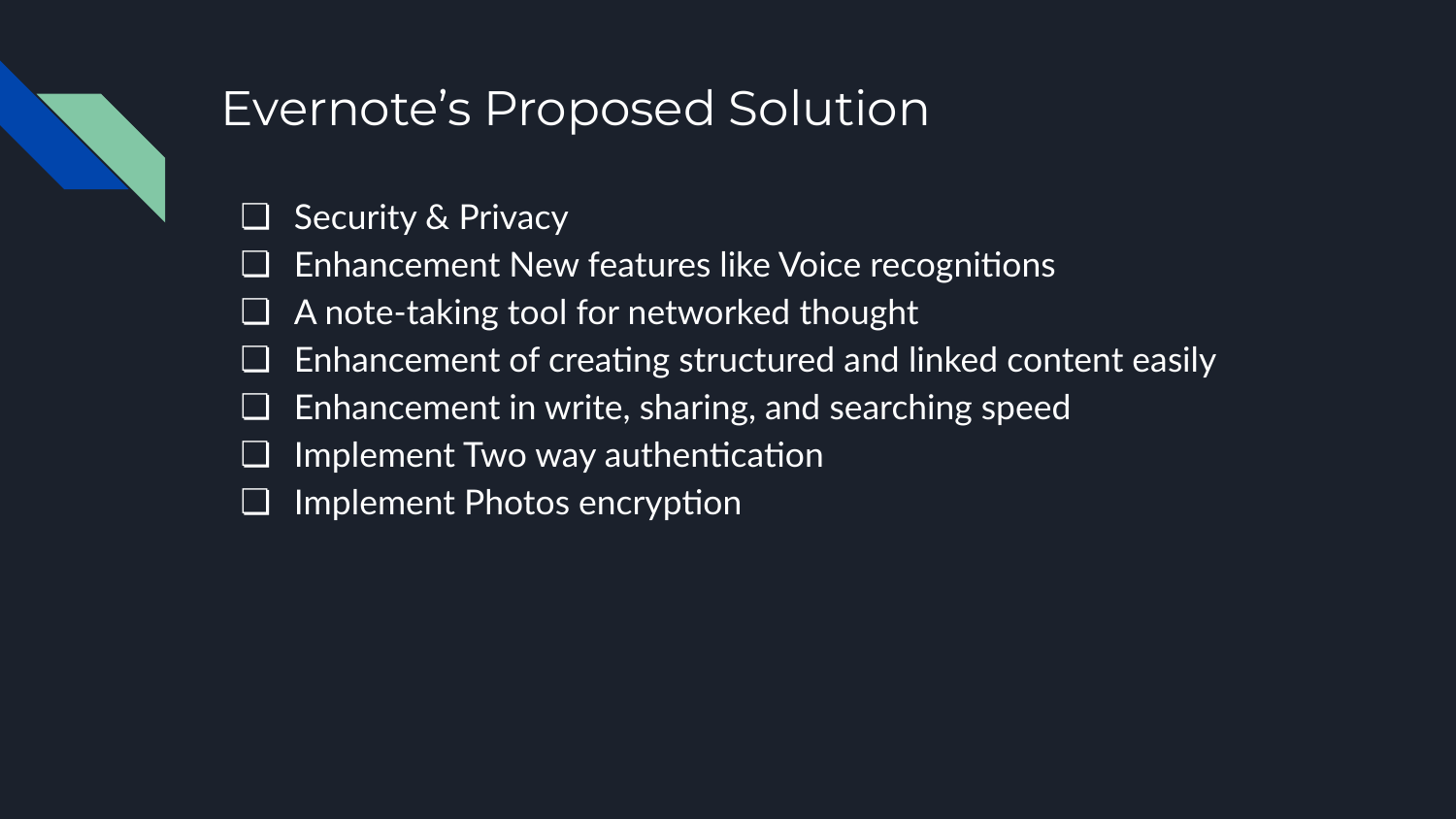

# Evernote’s Proposed Solution
Security & Privacy
Enhancement New features like Voice recognitions
A note-taking tool for networked thought
Enhancement of creating structured and linked content easily
Enhancement in write, sharing, and searching speed
Implement Two way authentication
Implement Photos encryption